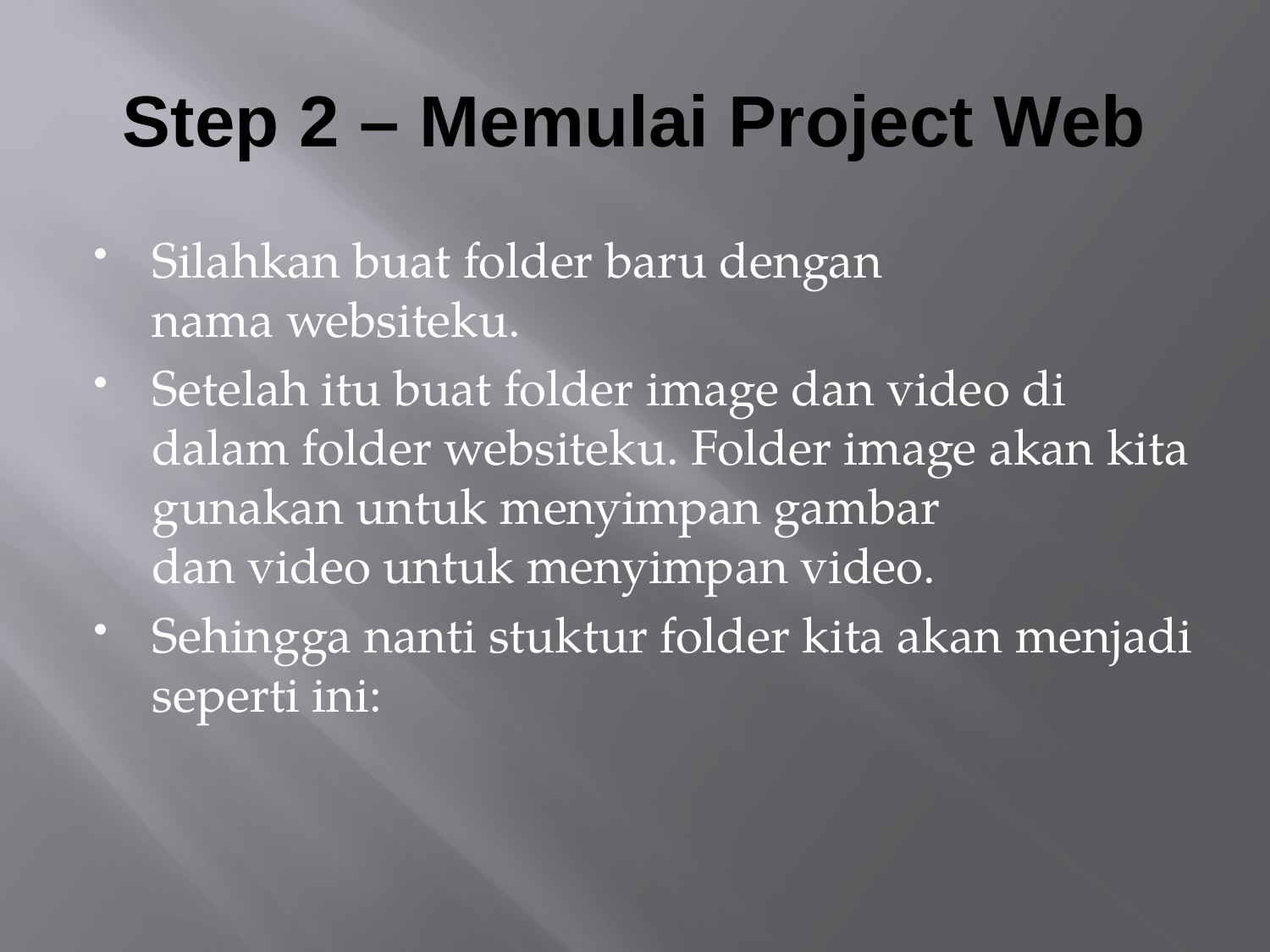

# Step 2 – Memulai Project Web
Silahkan buat folder baru dengan nama websiteku.
Setelah itu buat folder image dan video di dalam folder websiteku. Folder image akan kita gunakan untuk menyimpan gambar dan video untuk menyimpan video.
Sehingga nanti stuktur folder kita akan menjadi seperti ini: